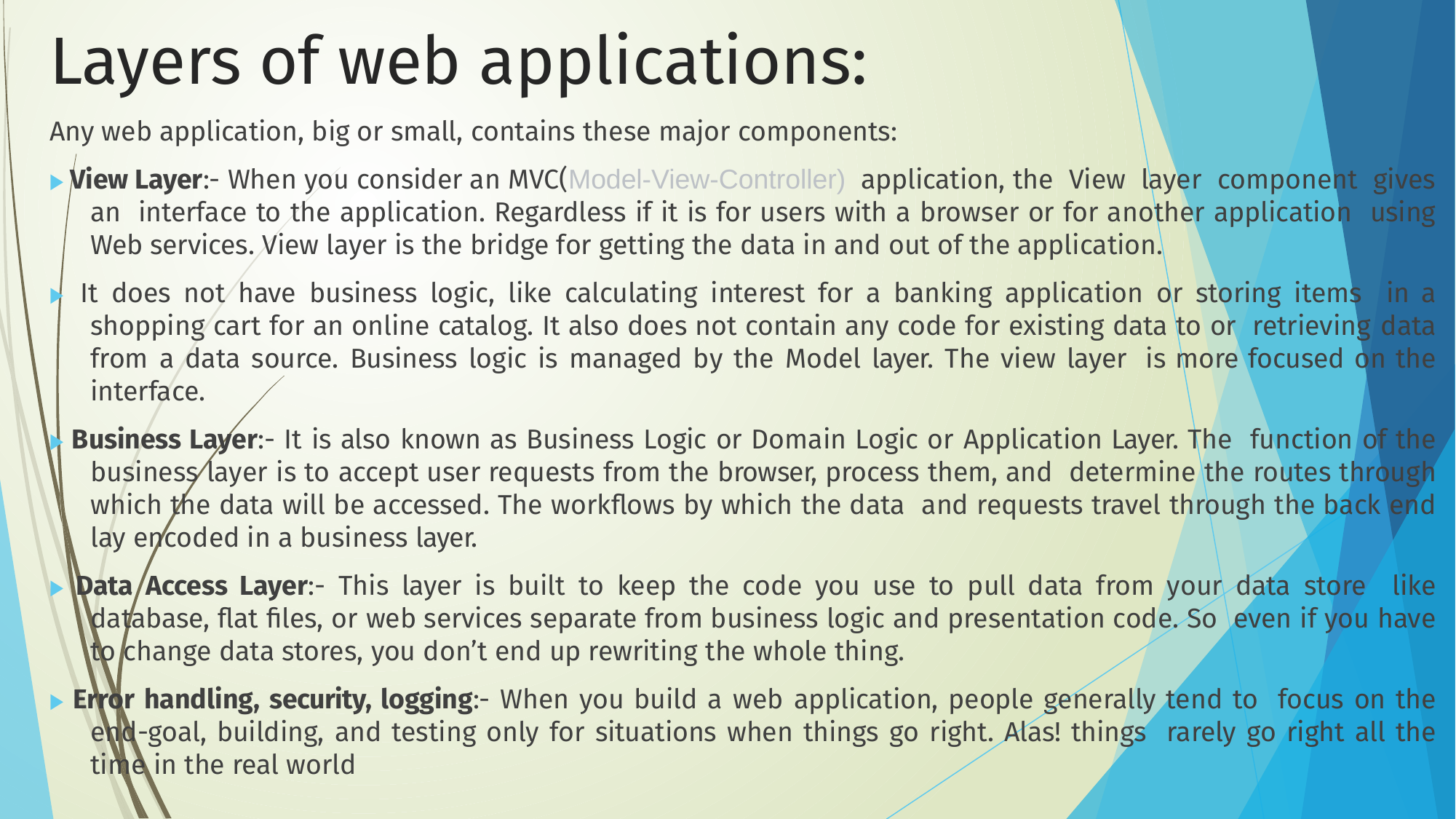

# Layers of web applications:
Any web application, big or small, contains these major components:
▶ View Layer:- When you consider an MVC(Model-View-Controller)  application, the View layer component gives an  interface to the application. Regardless if it is for users with a browser or for another application  using Web services. View layer is the bridge for getting the data in and out of the application.
▶ It does not have business logic, like calculating interest for a banking application or storing items  in a shopping cart for an online catalog. It also does not contain any code for existing data to or  retrieving data from a data source. Business logic is managed by the Model layer. The view layer  is more focused on the interface.
▶ Business Layer:- It is also known as Business Logic or Domain Logic or Application Layer. The  function of the business layer is to accept user requests from the browser, process them, and  determine the routes through which the data will be accessed. The workflows by which the data  and requests travel through the back end lay encoded in a business layer.
▶ Data Access Layer:- This layer is built to keep the code you use to pull data from your data store  like database, flat files, or web services separate from business logic and presentation code. So  even if you have to change data stores, you don’t end up rewriting the whole thing.
▶ Error handling, security, logging:- When you build a web application, people generally tend to  focus on the end-goal, building, and testing only for situations when things go right. Alas! things  rarely go right all the time in the real world